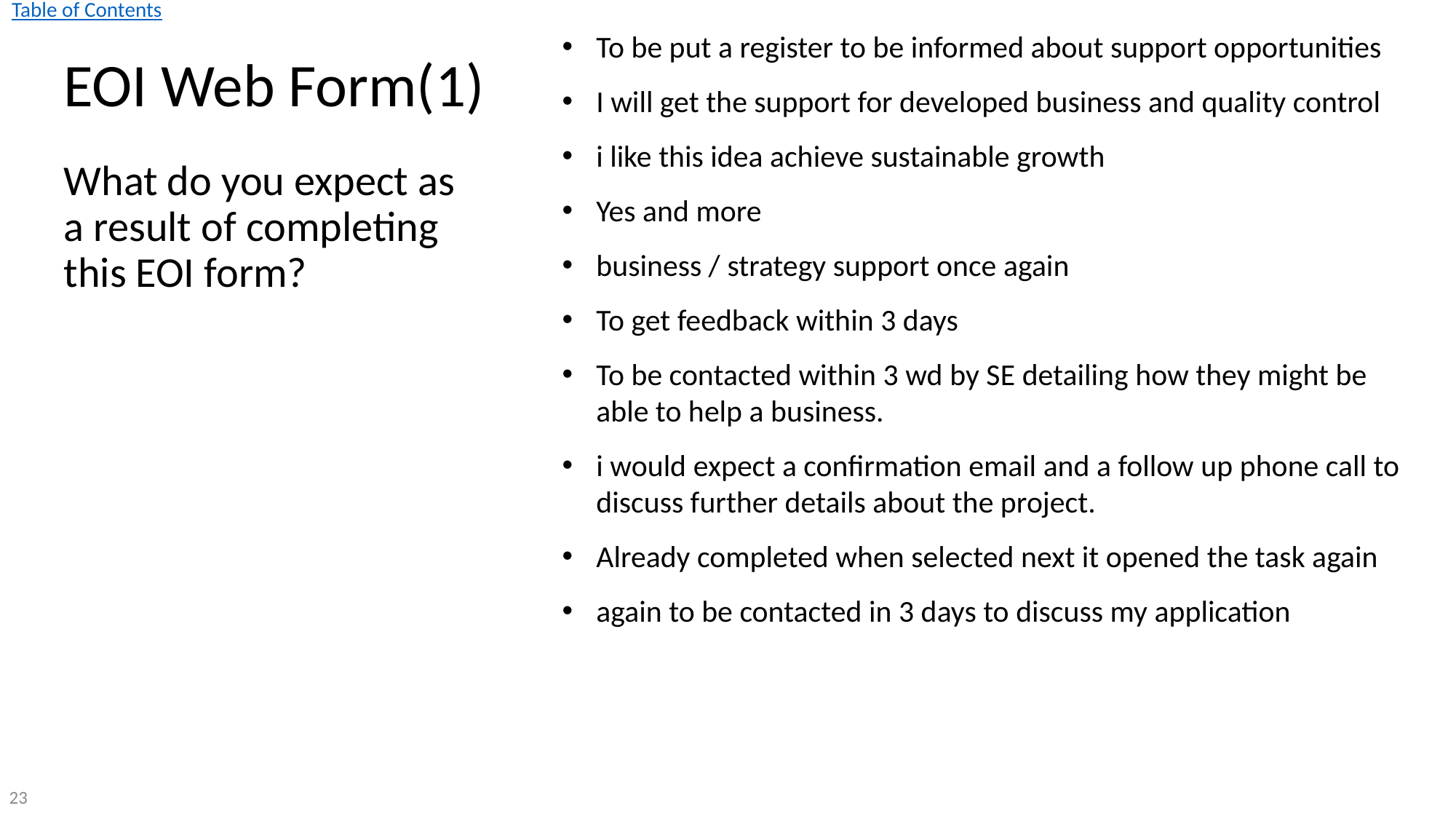

# EOI Web Form(1)
To be put a register to be informed about support opportunities
I will get the support for developed business and quality control
i like this idea achieve sustainable growth
Yes and more
business / strategy support once again
To get feedback within 3 days
To be contacted within 3 wd by SE detailing how they might be able to help a business.
i would expect a confirmation email and a follow up phone call to discuss further details about the project.
Already completed when selected next it opened the task again
again to be contacted in 3 days to discuss my application

What do you expect as a result of completing this EOI form?

23